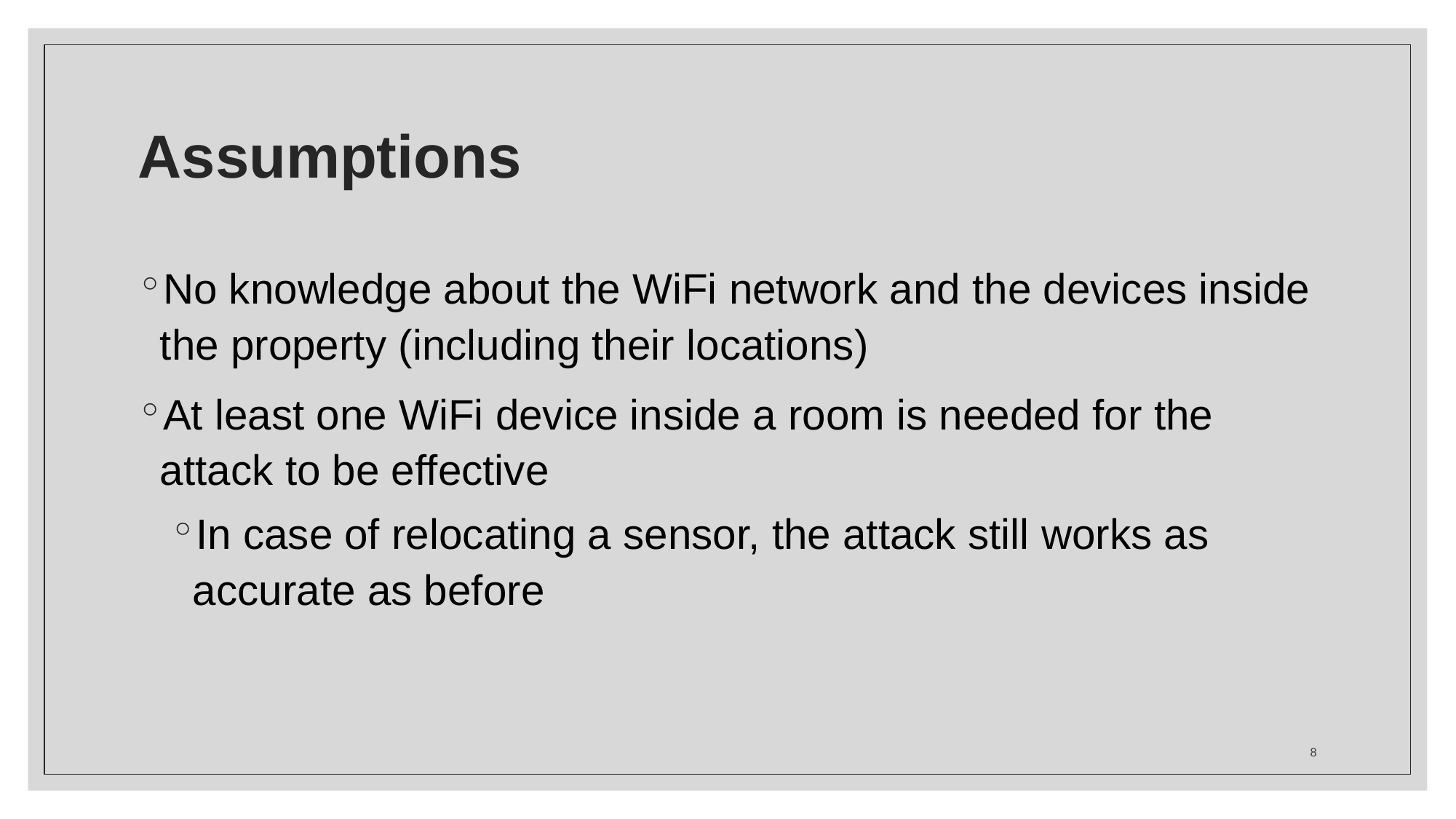

# Assumptions
No knowledge about the WiFi network and the devices inside the property (including their locations)
At least one WiFi device inside a room is needed for the attack to be effective
In case of relocating a sensor, the attack still works as accurate as before
8